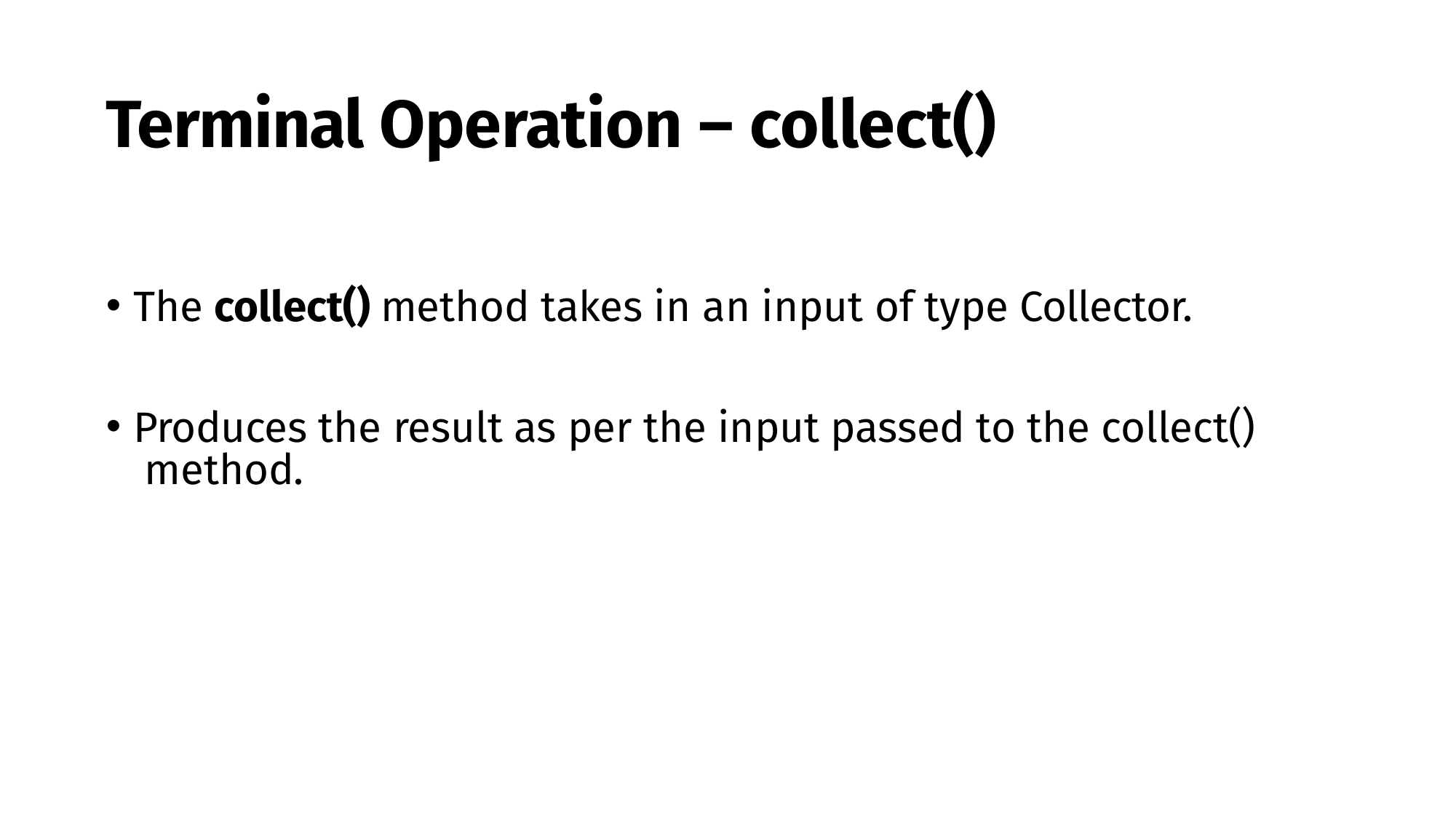

# Terminal Operation – collect()
The collect() method takes in an input of type Collector.

Produces the result as per the input passed to the collect()  method.